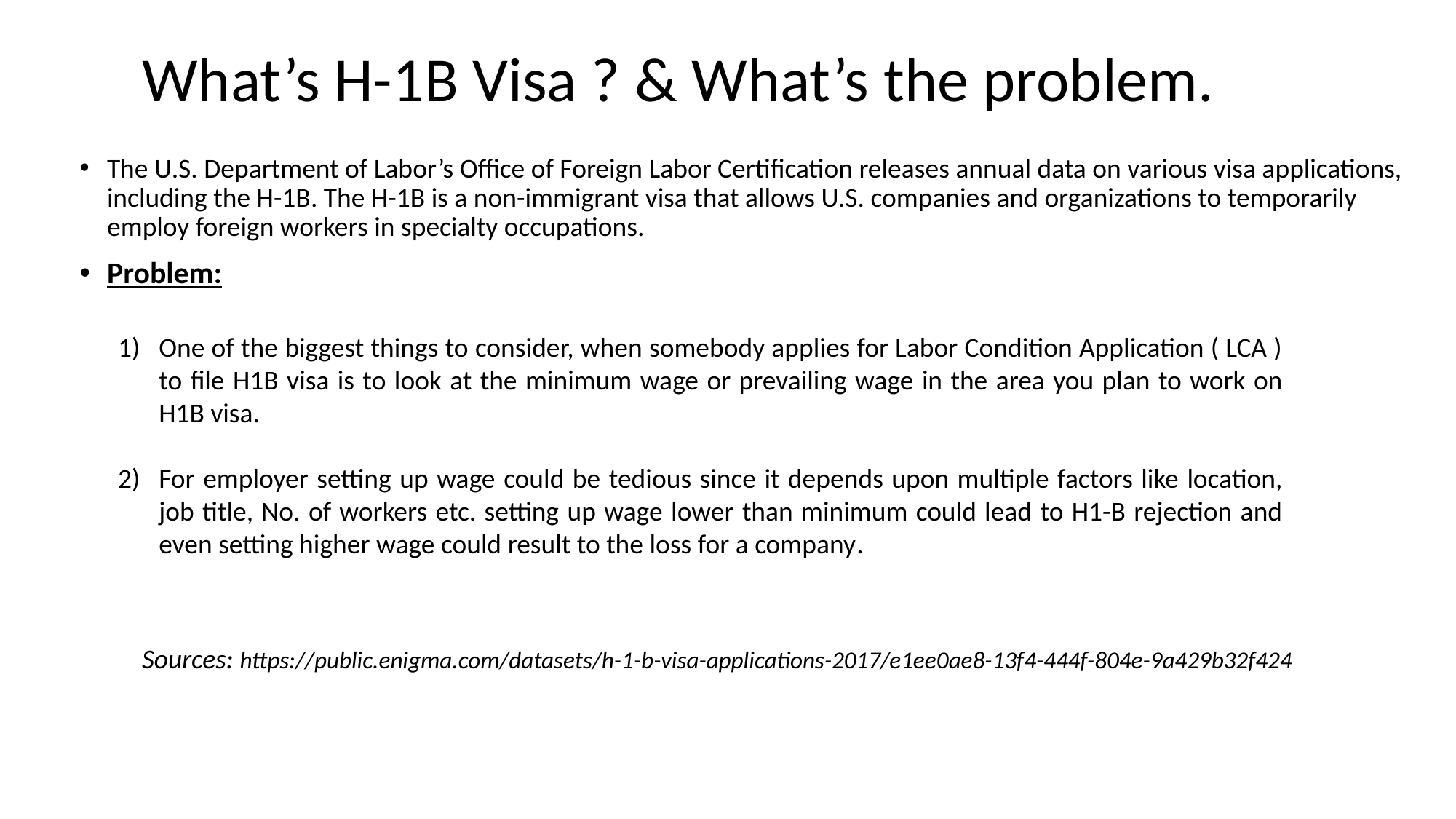

# What’s H-1B Visa ? & What’s the problem.
The U.S. Department of Labor’s Office of Foreign Labor Certification releases annual data on various visa applications, including the H-1B. The H-1B is a non-immigrant visa that allows U.S. companies and organizations to temporarily employ foreign workers in specialty occupations.
Problem:
One of the biggest things to consider, when somebody applies for Labor Condition Application ( LCA ) to file H1B visa is to look at the minimum wage or prevailing wage in the area you plan to work on H1B visa.

For employer setting up wage could be tedious since it depends upon multiple factors like location, job title, No. of workers etc. setting up wage lower than minimum could lead to H1-B rejection and even setting higher wage could result to the loss for a company.
Sources: https://public.enigma.com/datasets/h-1-b-visa-applications-2017/e1ee0ae8-13f4-444f-804e-9a429b32f424